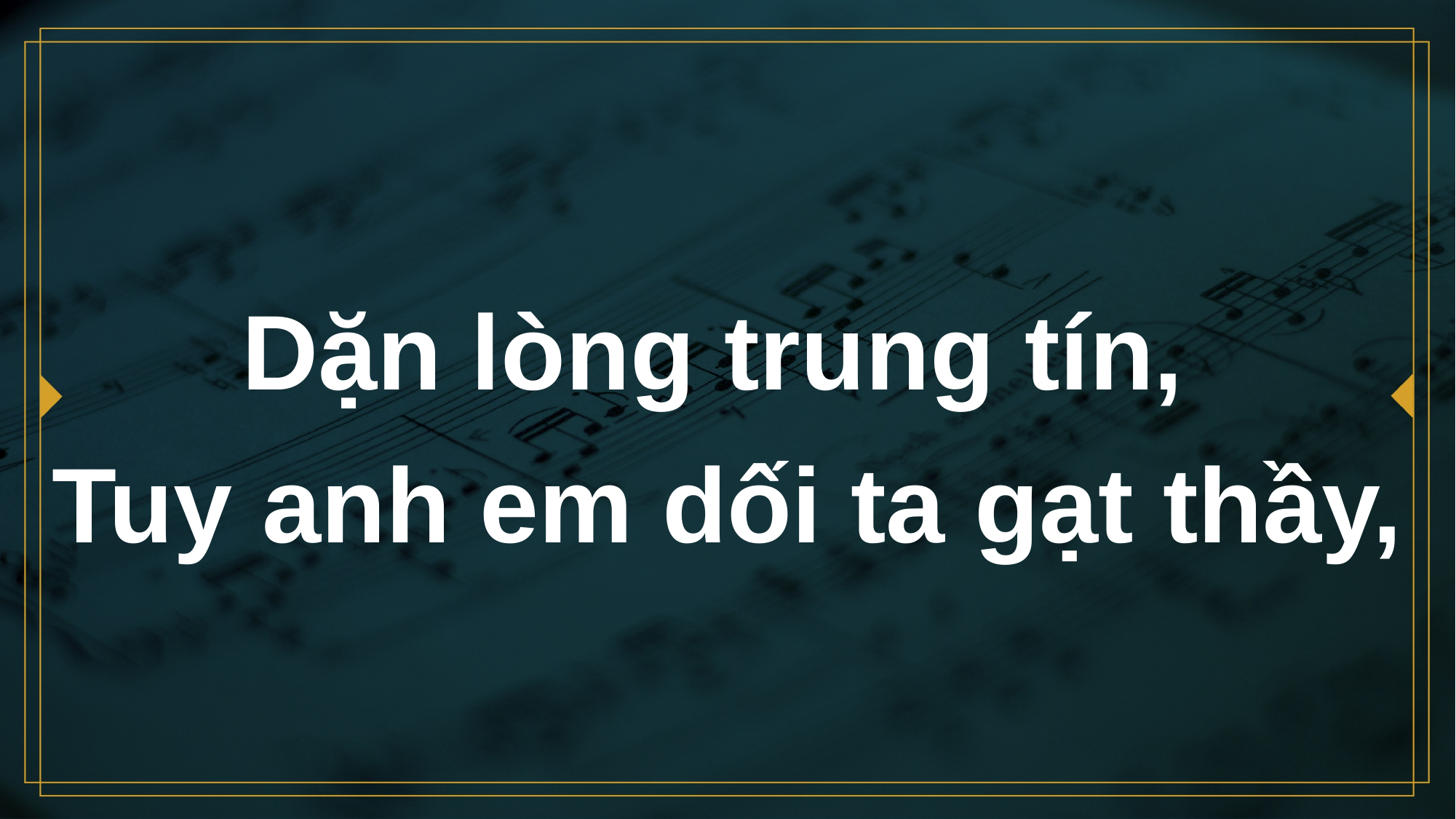

# Dặn lòng trung tín, Tuy anh em dối ta gạt thầy,